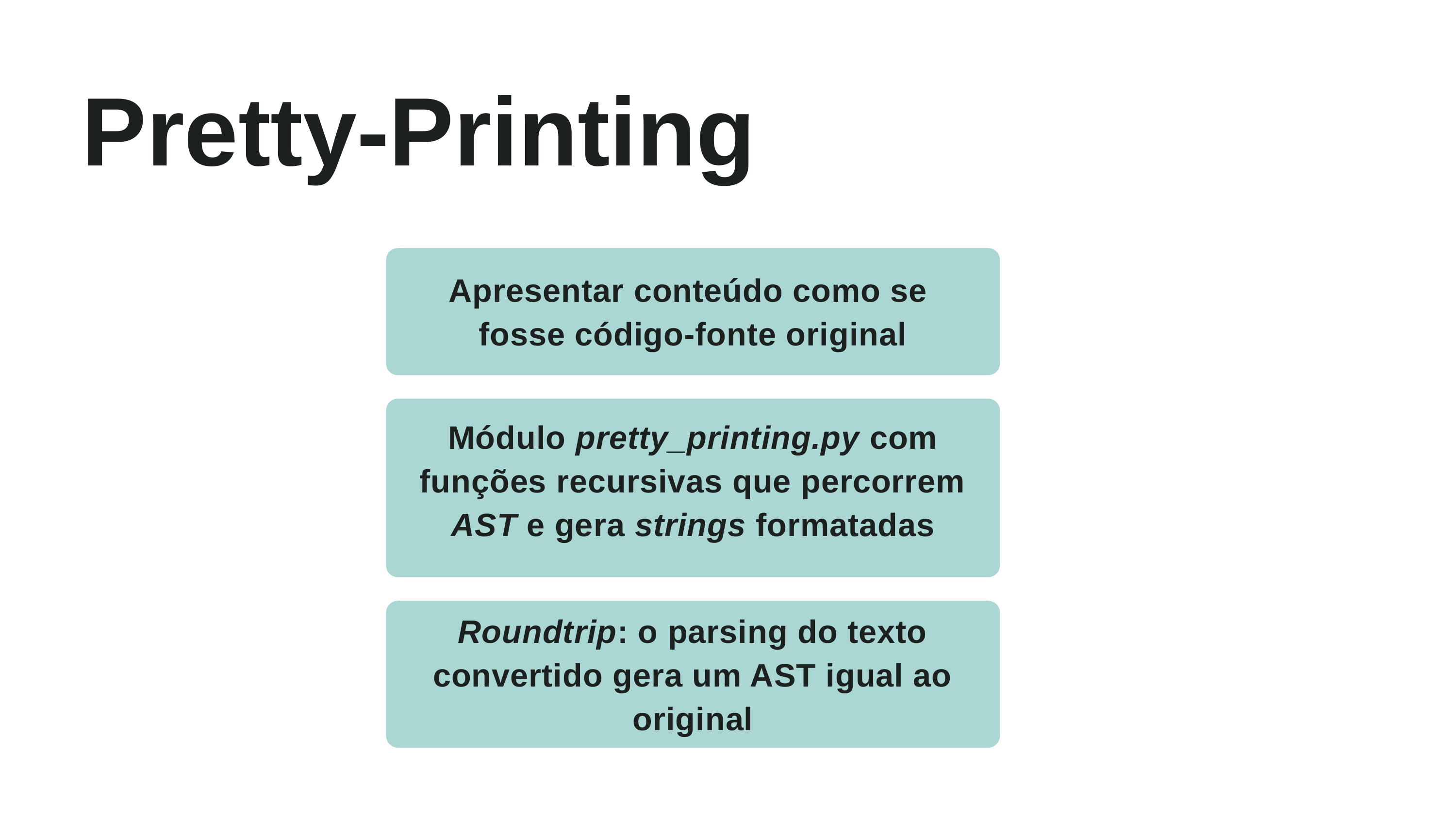

Pretty-Printing

Apresentar conteúdo como se
fosse código-fonte original

Módulo pretty_printing.py com funções recursivas que percorrem AST e gera strings formatadas

Roundtrip: o parsing do texto convertido gera um AST igual ao original